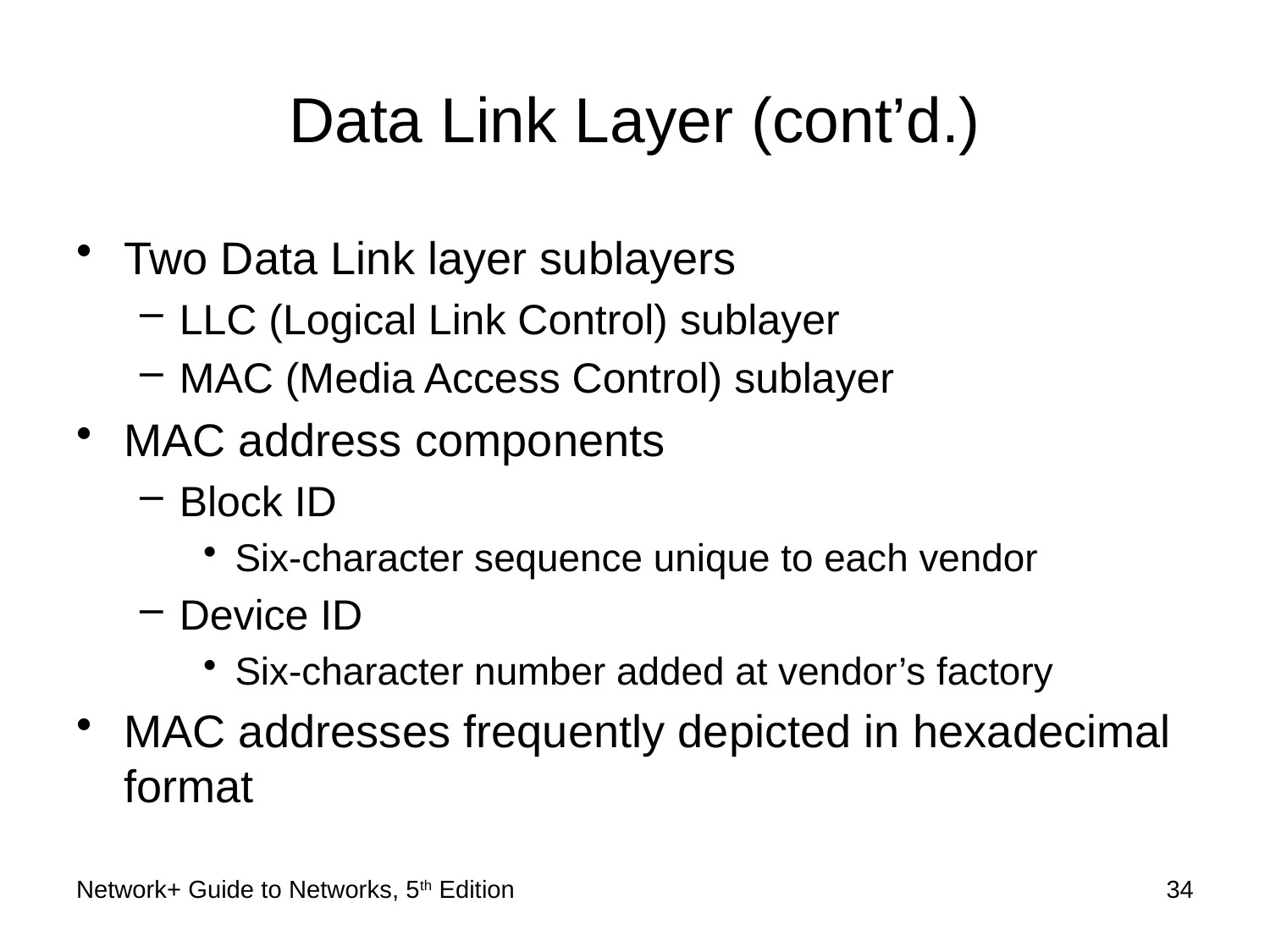

# Data Link Layer (cont’d.)
Two Data Link layer sublayers
LLC (Logical Link Control) sublayer
MAC (Media Access Control) sublayer
MAC address components
Block ID
Six-character sequence unique to each vendor
Device ID
Six-character number added at vendor’s factory
MAC addresses frequently depicted in hexadecimal format
Network+ Guide to Networks, 5th Edition
34